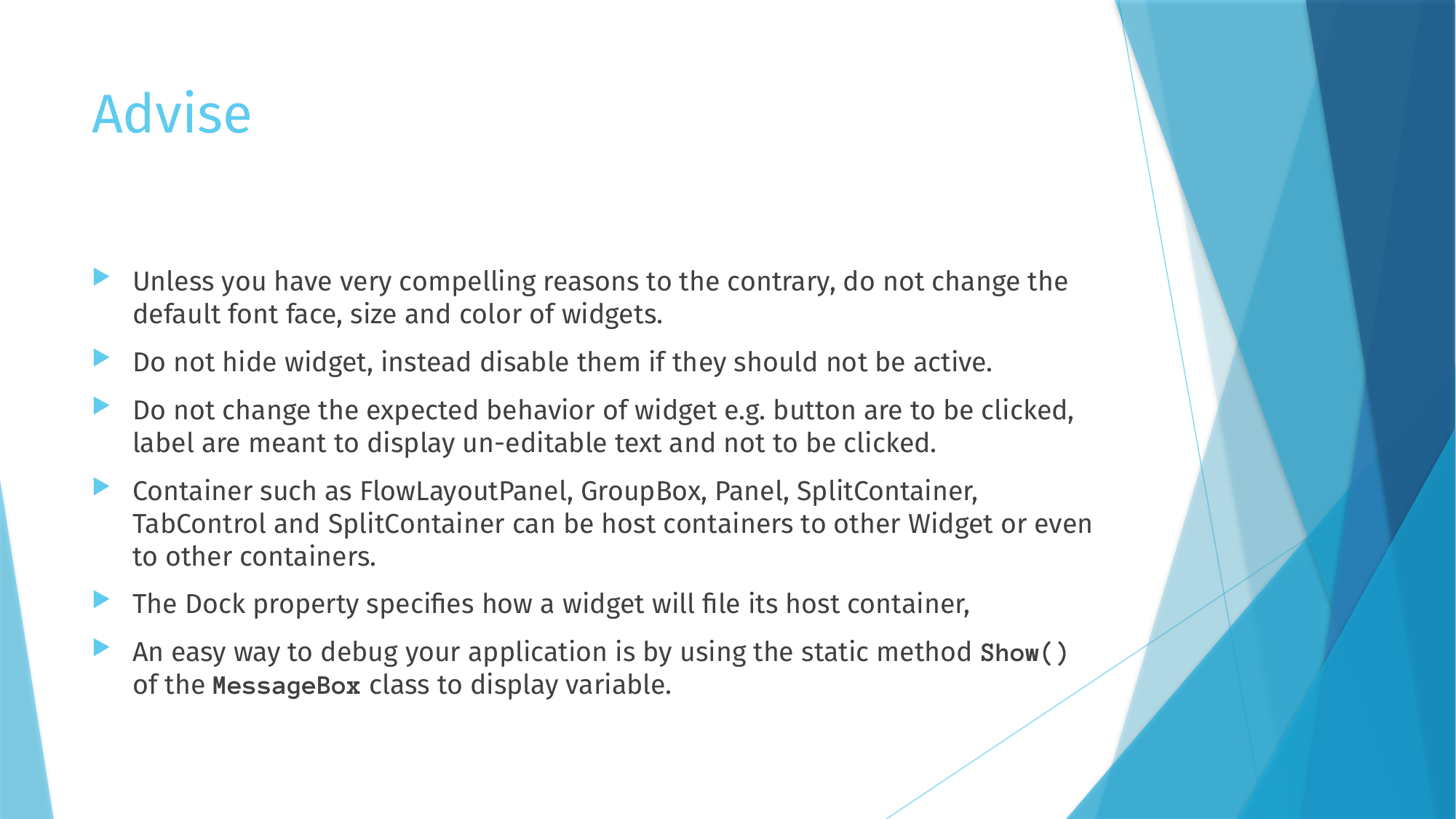

# Advise
Unless you have very compelling reasons to the contrary, do not change the default font face, size and color of widgets.
Do not hide widget, instead disable them if they should not be active.
Do not change the expected behavior of widget e.g. button are to be clicked, label are meant to display un-editable text and not to be clicked.
Container such as FlowLayoutPanel, GroupBox, Panel, SplitContainer, TabControl and SplitContainer can be host containers to other Widget or even to other containers.
The Dock property specifies how a widget will file its host container,
An easy way to debug your application is by using the static method Show() of the MessageBox class to display variable.